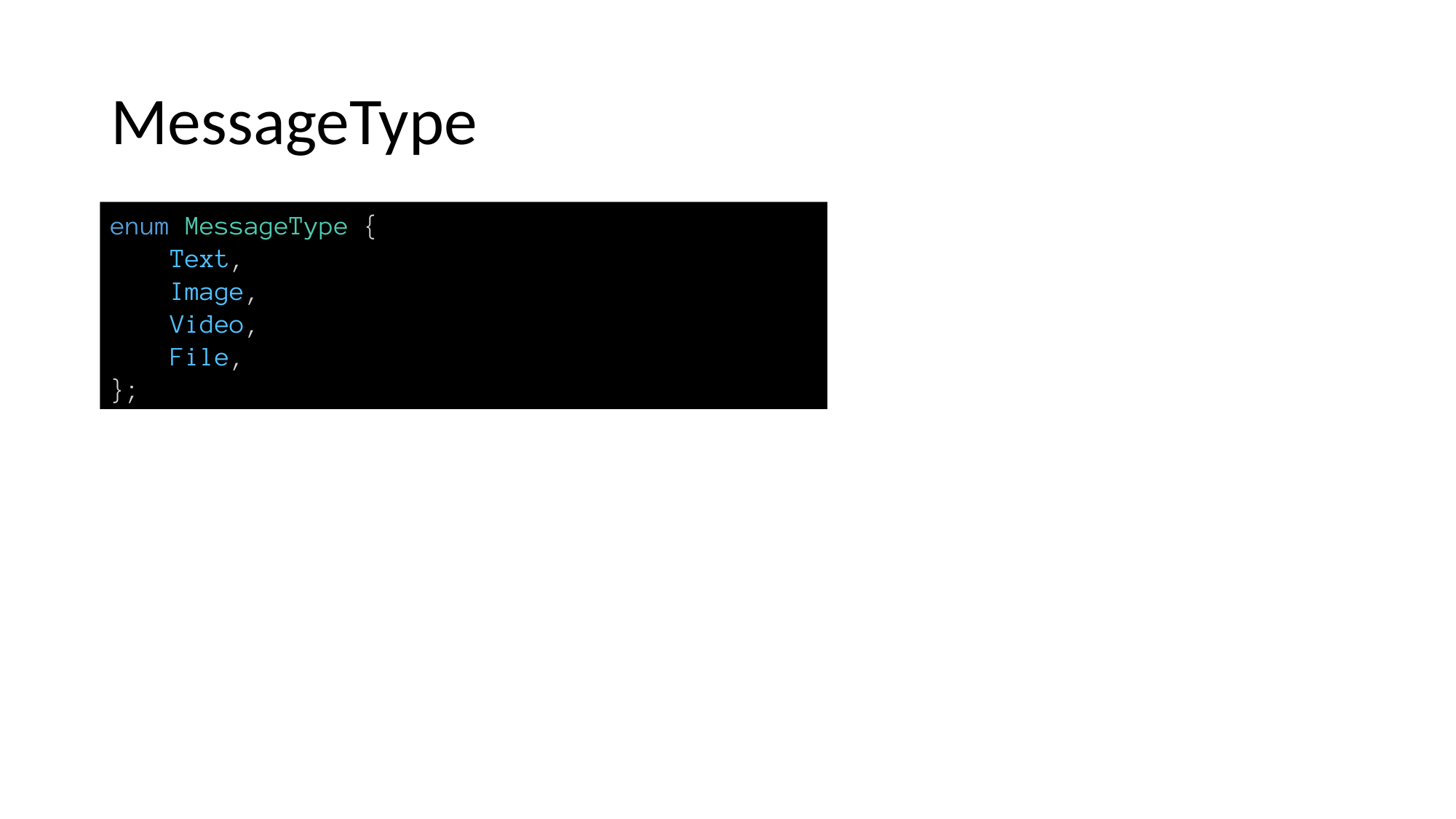

# MessageType
enum MessageType {
    Text,
    Image,
    Video,
    File,
};